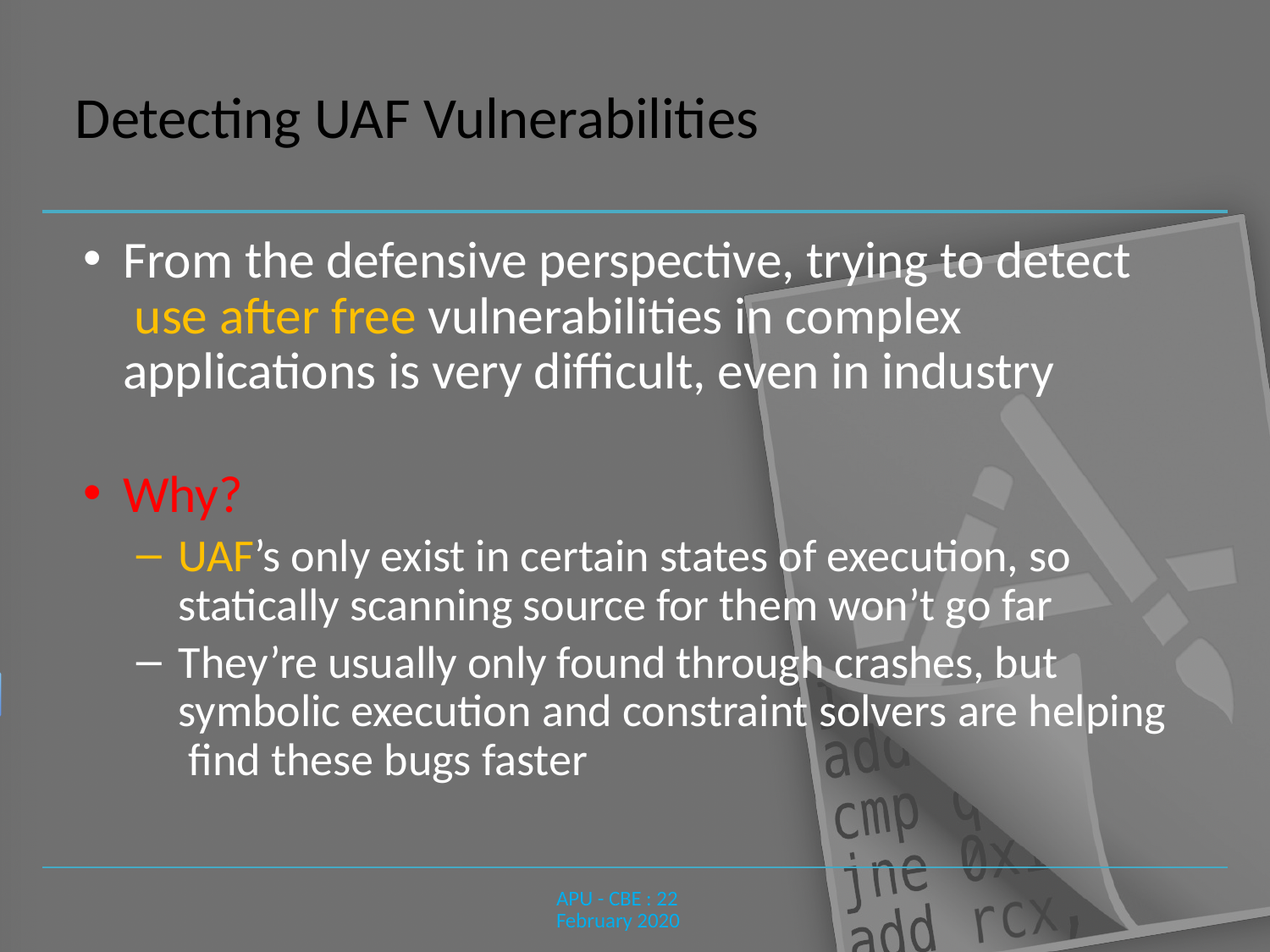

# Detecting UAF Vulnerabilities

From the defensive perspective, trying to detect  use after free vulnerabilities in complex  applications is very difficult, even in industry

Why?
UAF’s only exist in certain states of execution, so  statically scanning source for them won’t go far
They’re usually only found through crashes, but  symbolic execution and constraint solvers are helping  find these bugs faster

APU - CBE : 22 February 2020